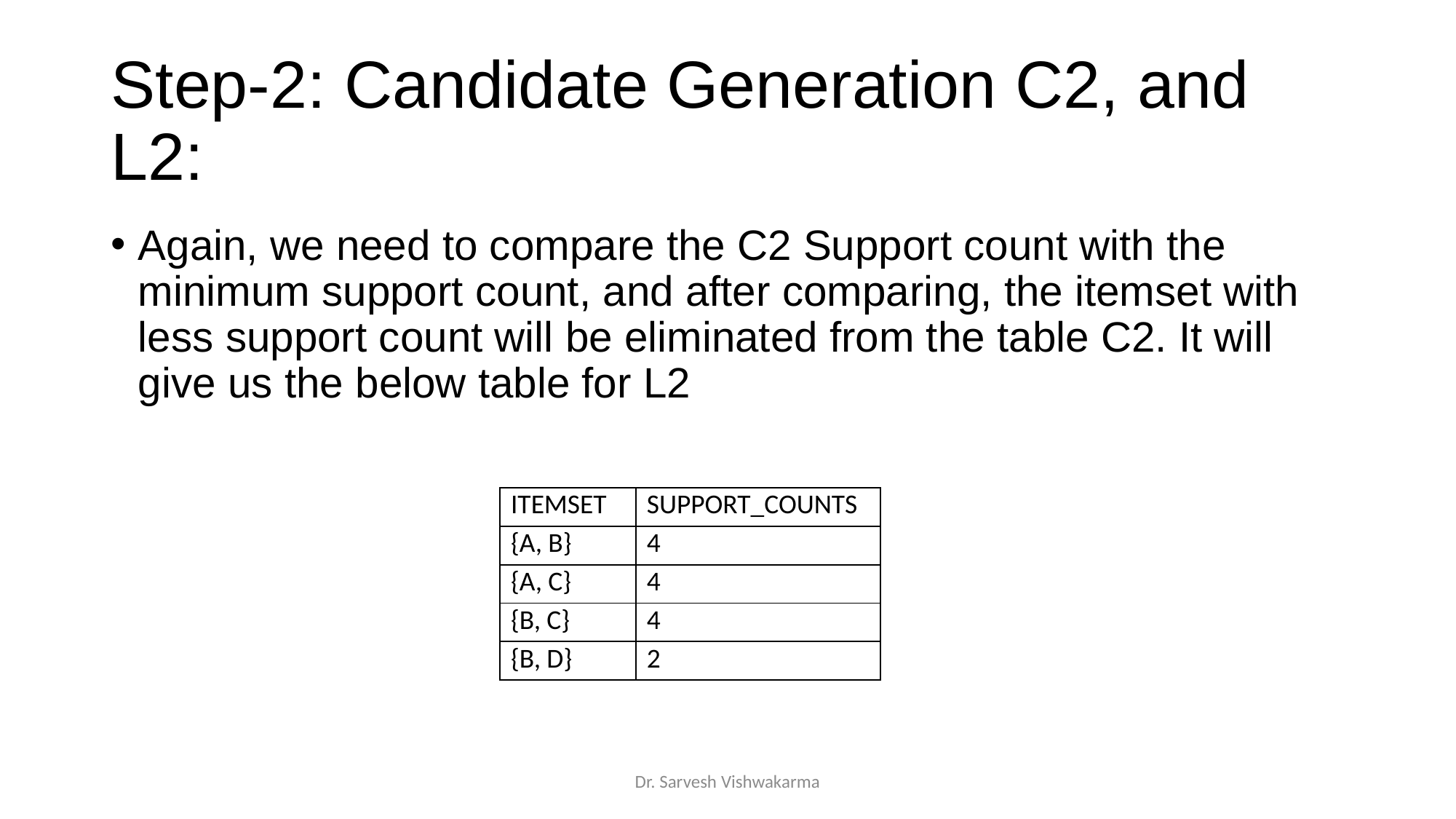

# Step-2: Candidate Generation C2, and L2:
Again, we need to compare the C2 Support count with the minimum support count, and after comparing, the itemset with less support count will be eliminated from the table C2. It will give us the below table for L2
| ITEMSET | SUPPORT\_COUNTS |
| --- | --- |
| {A, B} | 4 |
| {A, C} | 4 |
| {B, C} | 4 |
| {B, D} | 2 |
Dr. Sarvesh Vishwakarma